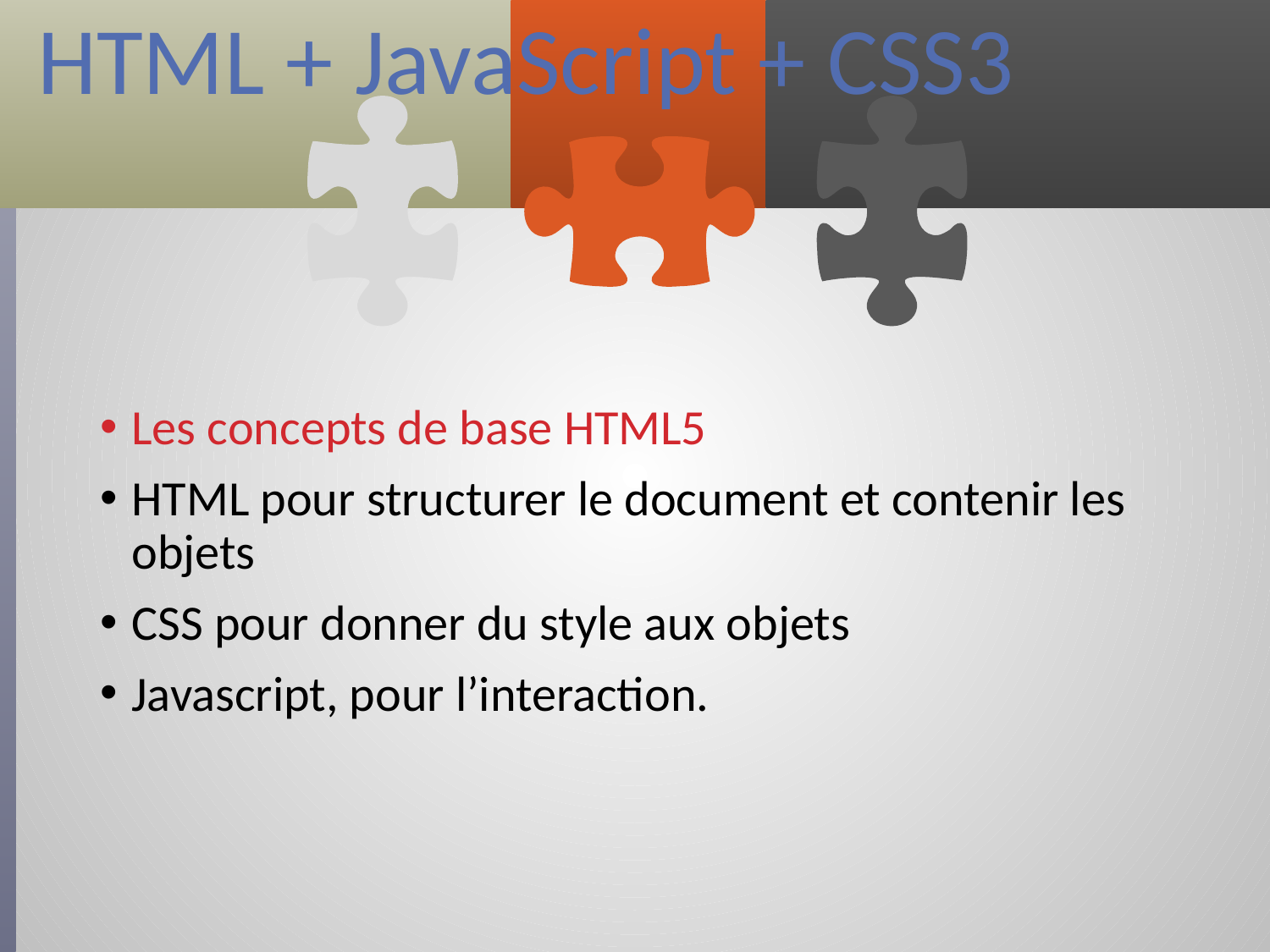

# HTML + JavaScript + CSS3

Les concepts de base HTML5
HTML pour structurer le document et contenir les objets
CSS pour donner du style aux objets
Javascript, pour l’interaction.